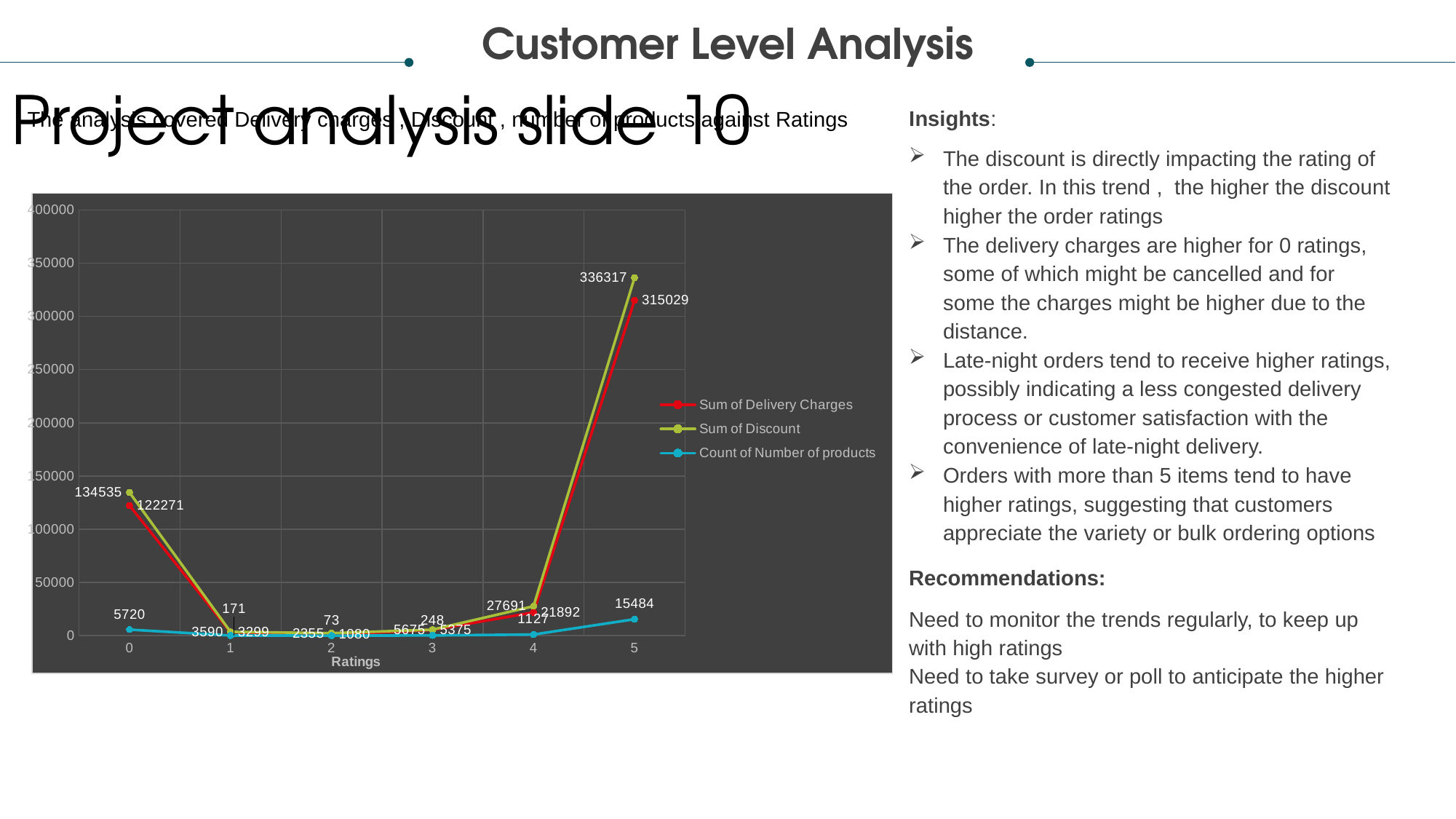

Customer Level Analysis
Project analysis slide 10
Insights:
The analysis covered Delivery charges , Discount , number of products against Ratings
The discount is directly impacting the rating of the order. In this trend ,  the higher the discount higher the order ratings
The delivery charges are higher for 0 ratings, some of which might be cancelled and for some the charges might be higher due to the distance.
Late-night orders tend to receive higher ratings, possibly indicating a less congested delivery process or customer satisfaction with the convenience of late-night delivery.
Orders with more than 5 items tend to have higher ratings, suggesting that customers appreciate the variety or bulk ordering options

### Chart

| Category | Sum of Delivery Charges | Sum of Discount | Count of Number of products |
|---|---|---|---|
| 0 | 122271.0 | 134535.0 | 5720.0 |
| 1 | 3299.0 | 3590.0 | 171.0 |
| 2 | 1080.0 | 2355.0 | 73.0 |
| 3 | 5375.0 | 5675.0 | 248.0 |
| 4 | 21892.0 | 27691.0 | 1127.0 |
| 5 | 315029.0 | 336317.0 | 15484.0 |
Recommendations:
Need to monitor the trends regularly, to keep up with high ratings
Need to take survey or poll to anticipate the higher ratings